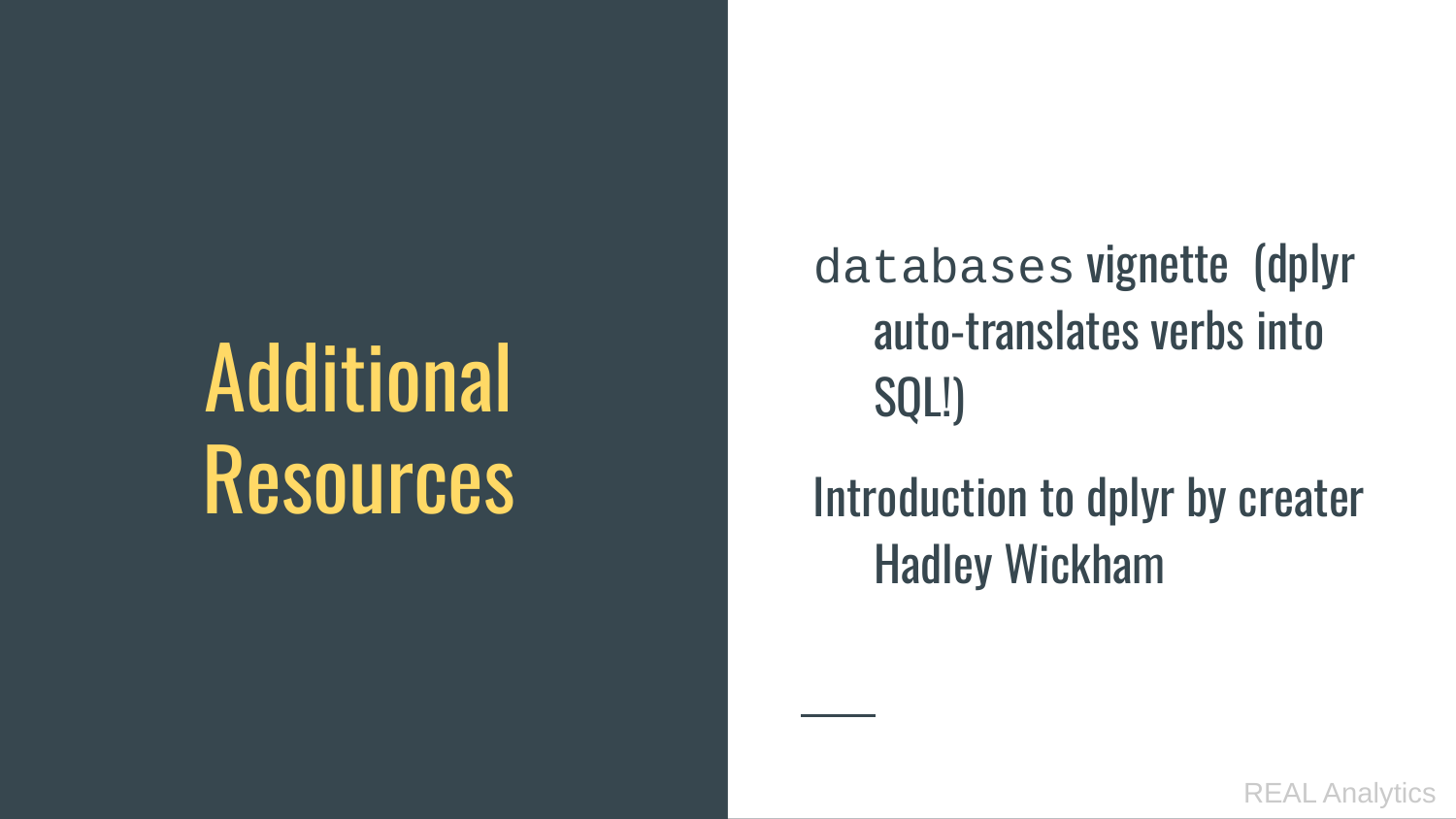

databases vignette  (dplyr auto-translates verbs into SQL!)
Introduction to dplyr by creater Hadley Wickham
# Additional Resources
REAL Analytics